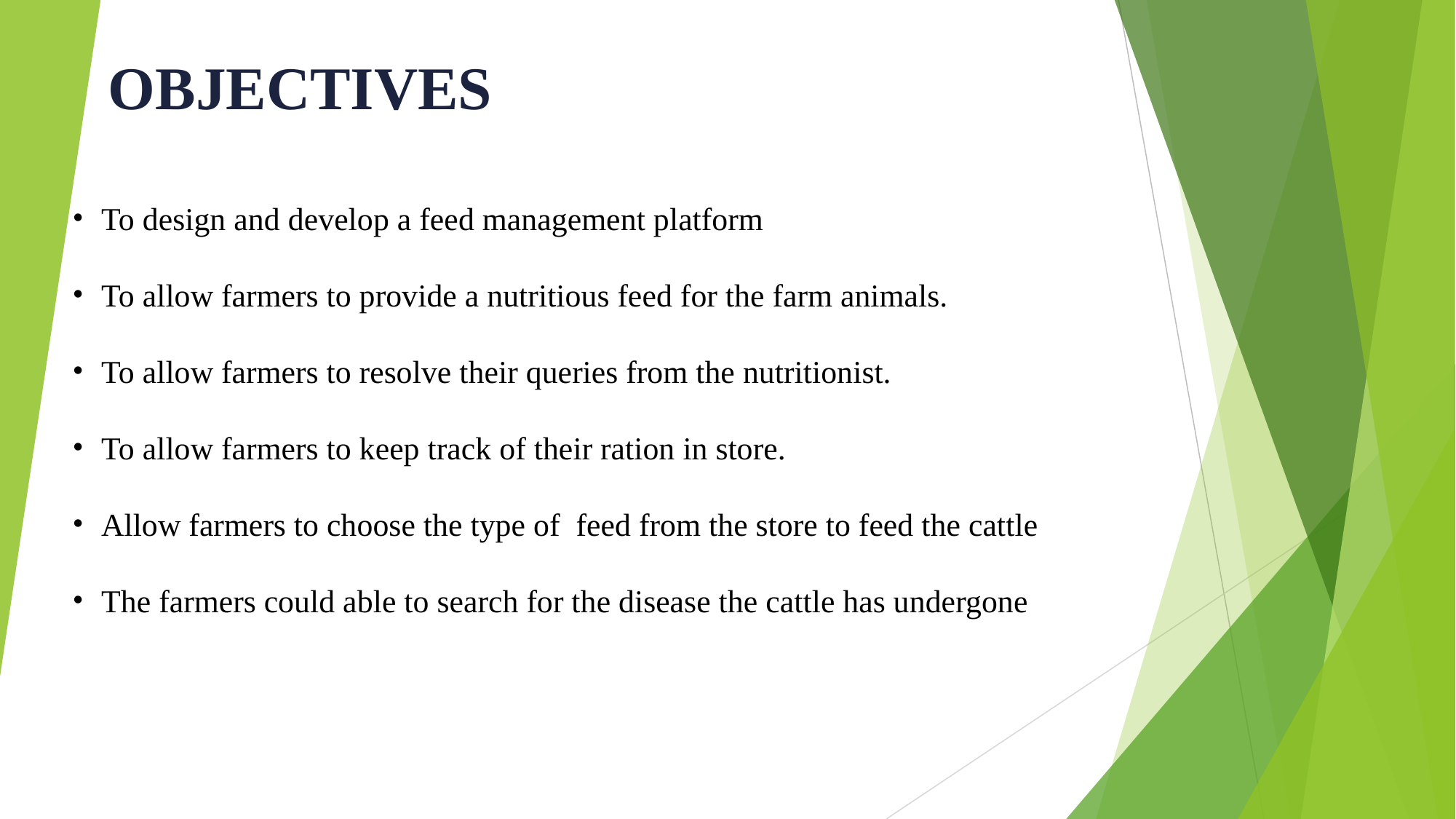

OBJECTIVES

To design and develop a feed management platform

To allow farmers to provide a nutritious feed for the farm animals.

To allow farmers to resolve their queries from the nutritionist.

To allow farmers to keep track of their ration in store.

Allow farmers to choose the type of  feed from the store to feed the cattle

The farmers could able to search for the disease the cattle has undergone